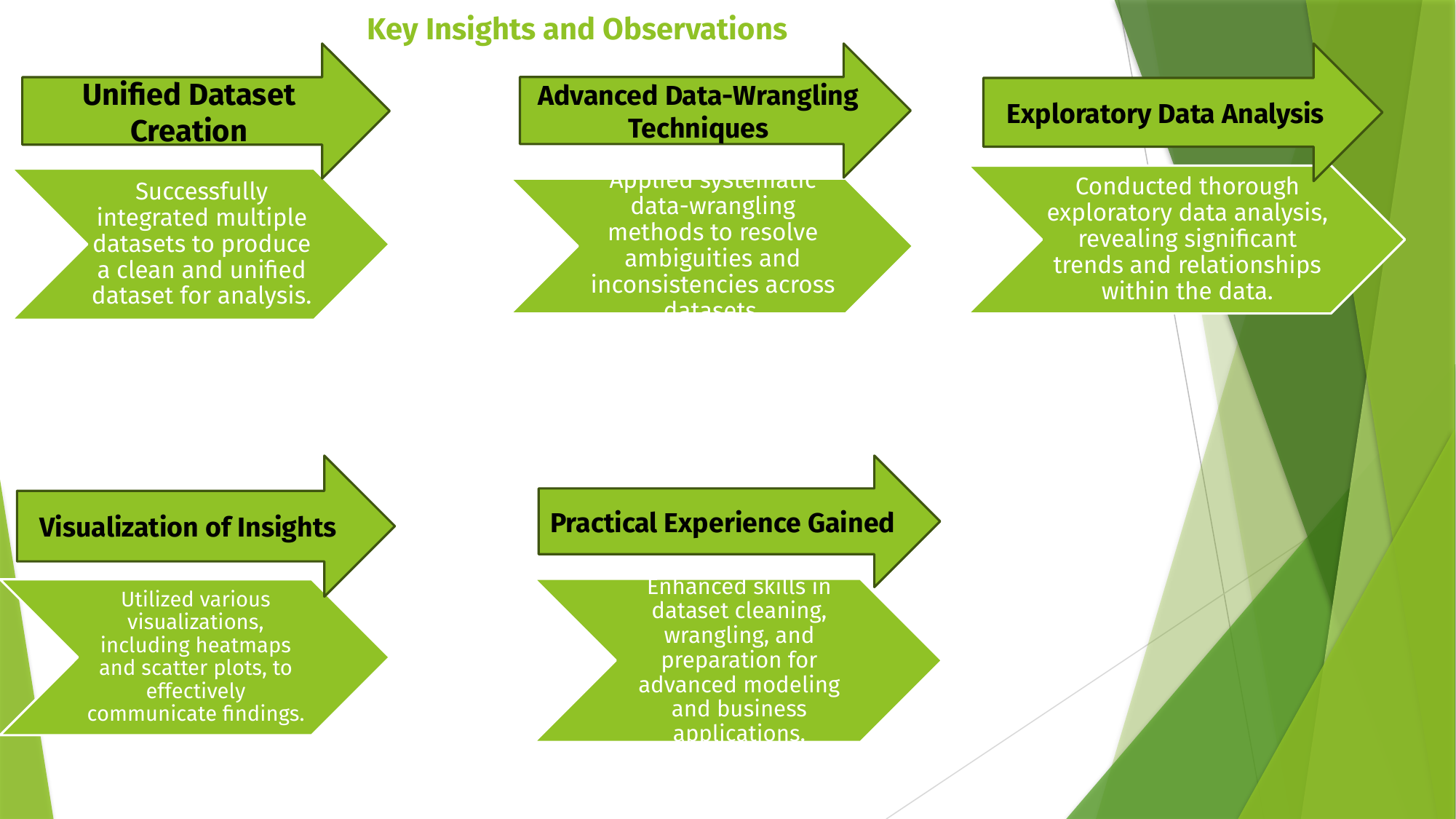

Key Insights and Observations
Unified Dataset Creation
Advanced Data-Wrangling Techniques
Exploratory Data Analysis
Successfully integrated multiple datasets to produce a clean and unified dataset for analysis.
Conducted thorough exploratory data analysis, revealing significant trends and relationships within the data.
Applied systematic data-wrangling methods to resolve ambiguities and inconsistencies across datasets.
Visualization of Insights
Practical Experience Gained
Utilized various visualizations, including heatmaps and scatter plots, to effectively communicate findings.
Enhanced skills in dataset cleaning, wrangling, and preparation for advanced modeling and business applications.